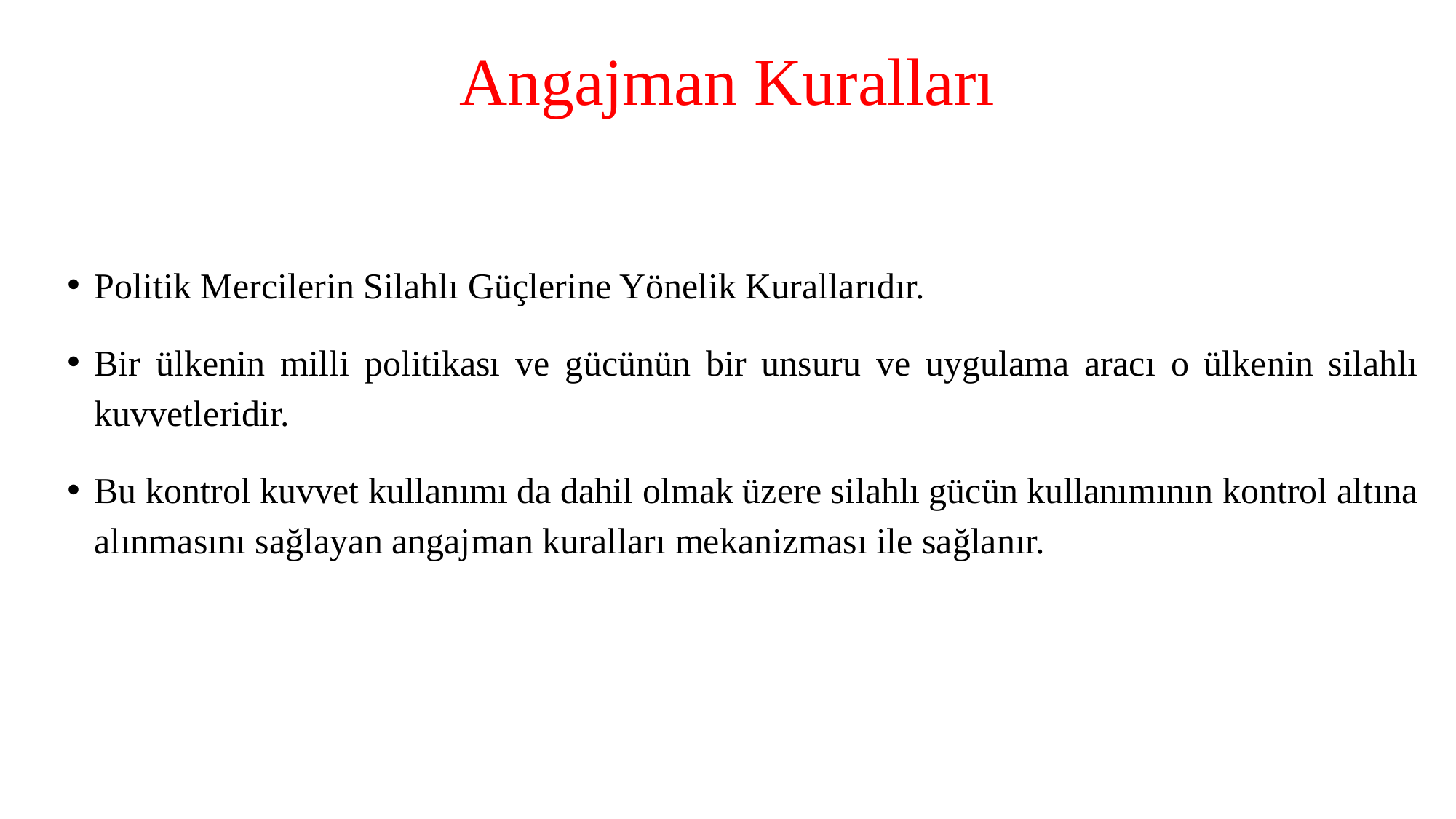

# Angajman Kuralları
Politik Mercilerin Silahlı Güçlerine Yönelik Kurallarıdır.
Bir ülkenin milli politikası ve gücünün bir unsuru ve uygulama aracı o ülkenin silahlı kuvvetleridir.
Bu kontrol kuvvet kullanımı da dahil olmak üzere silahlı gücün kullanımının kontrol altına alınmasını sağlayan angajman kuralları mekanizması ile sağlanır.